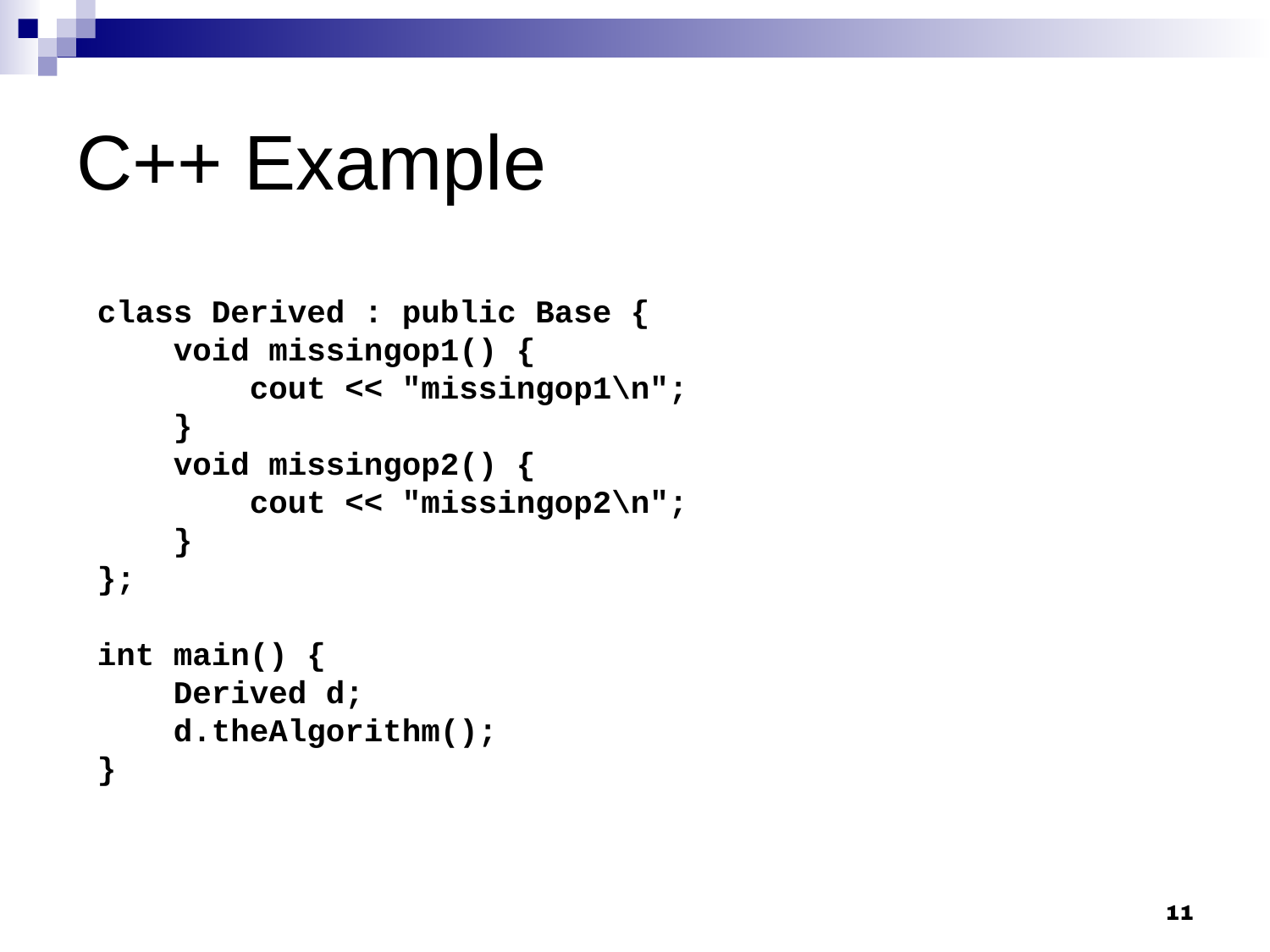

# C++ Example
class Derived : public Base {
    void missingop1() {
        cout << "missingop1\n";
    }
    void missingop2() {
        cout << "missingop2\n";
    }
};

int main() {
    Derived d;
    d.theAlgorithm();
}
11